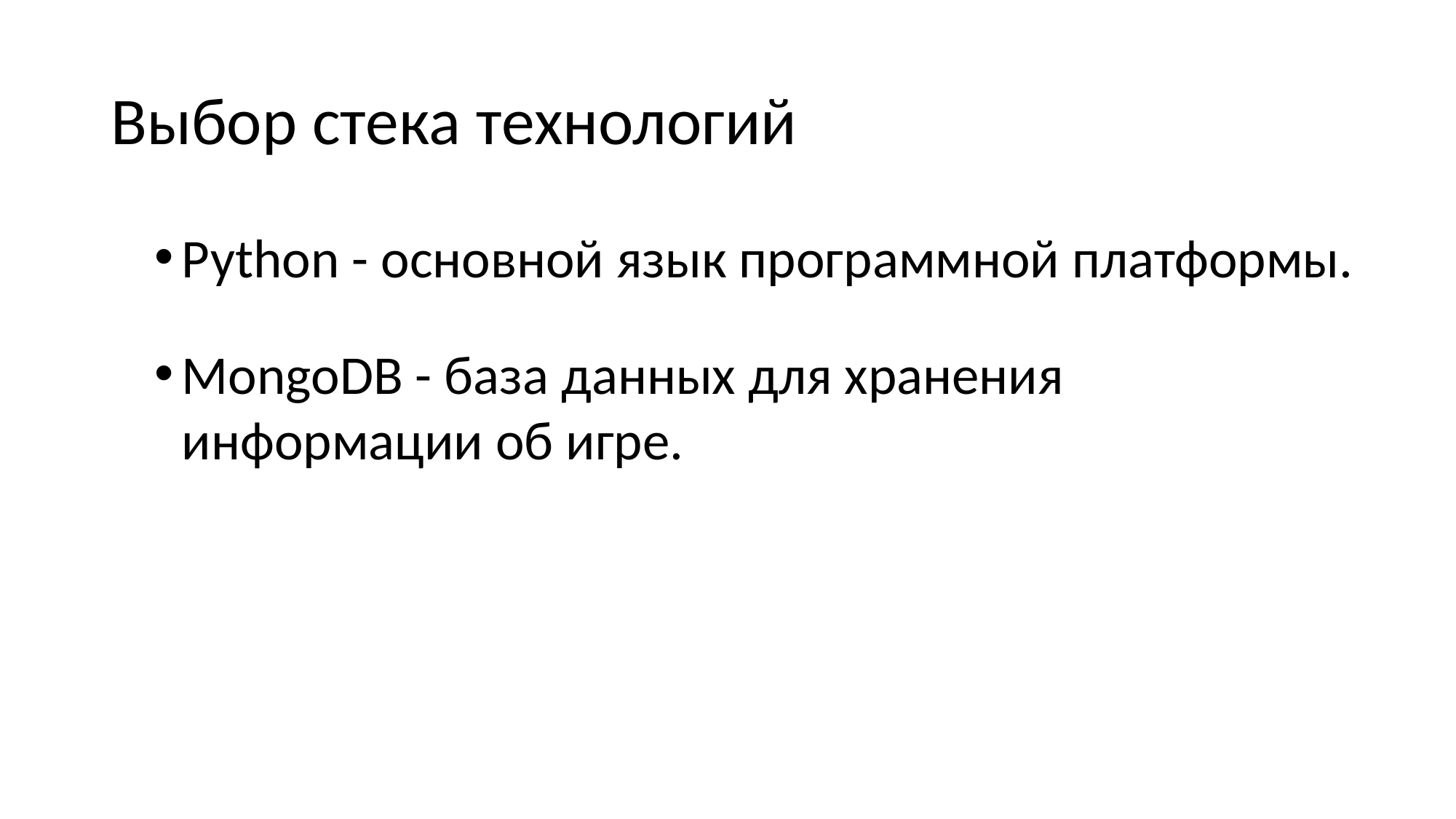

Выбор стека технологий
Python - основной язык программной платформы.

MongoDB - база данных для хранения информации об игре.